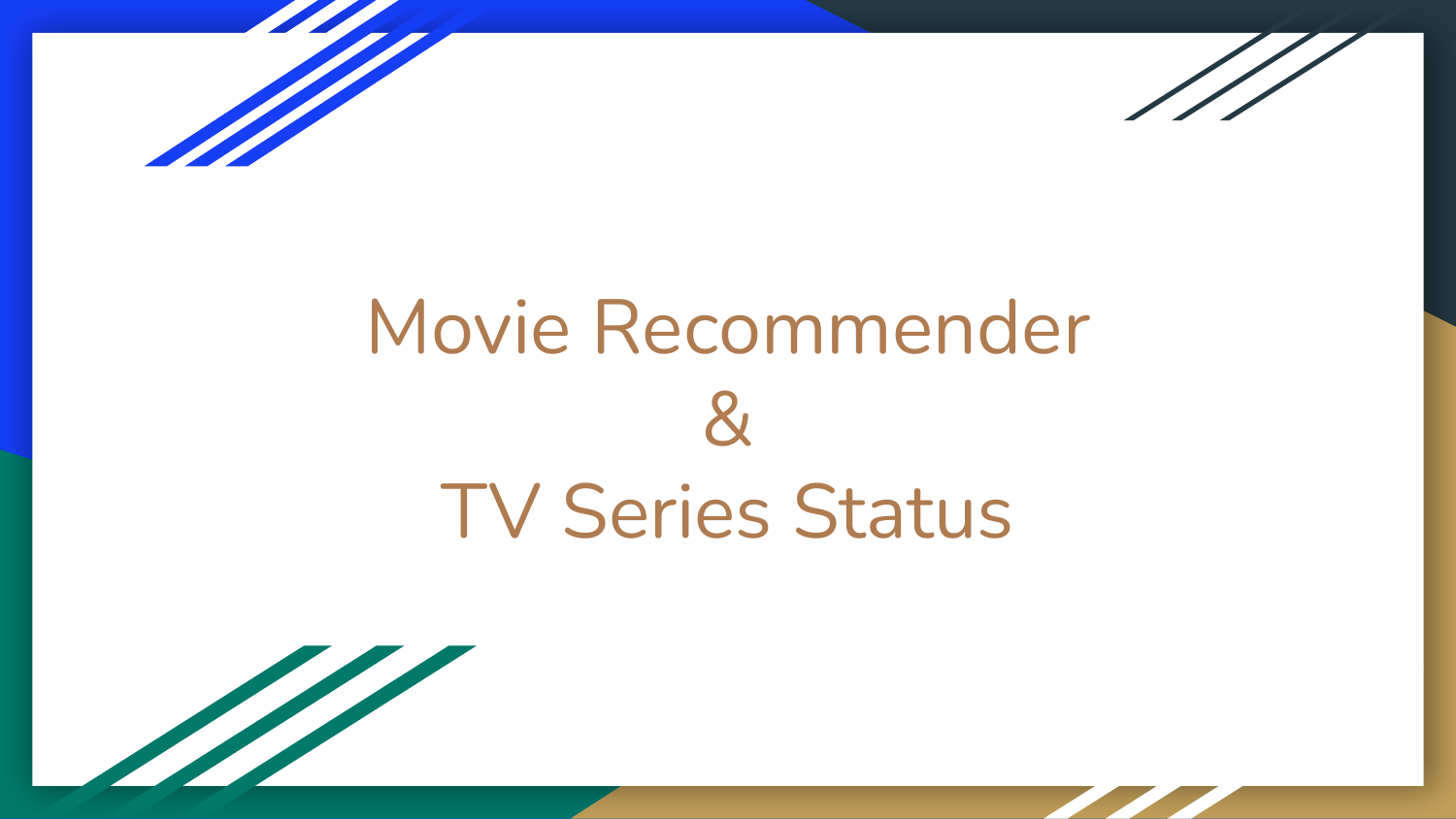

# Movie Recommender
&
TV Series Status